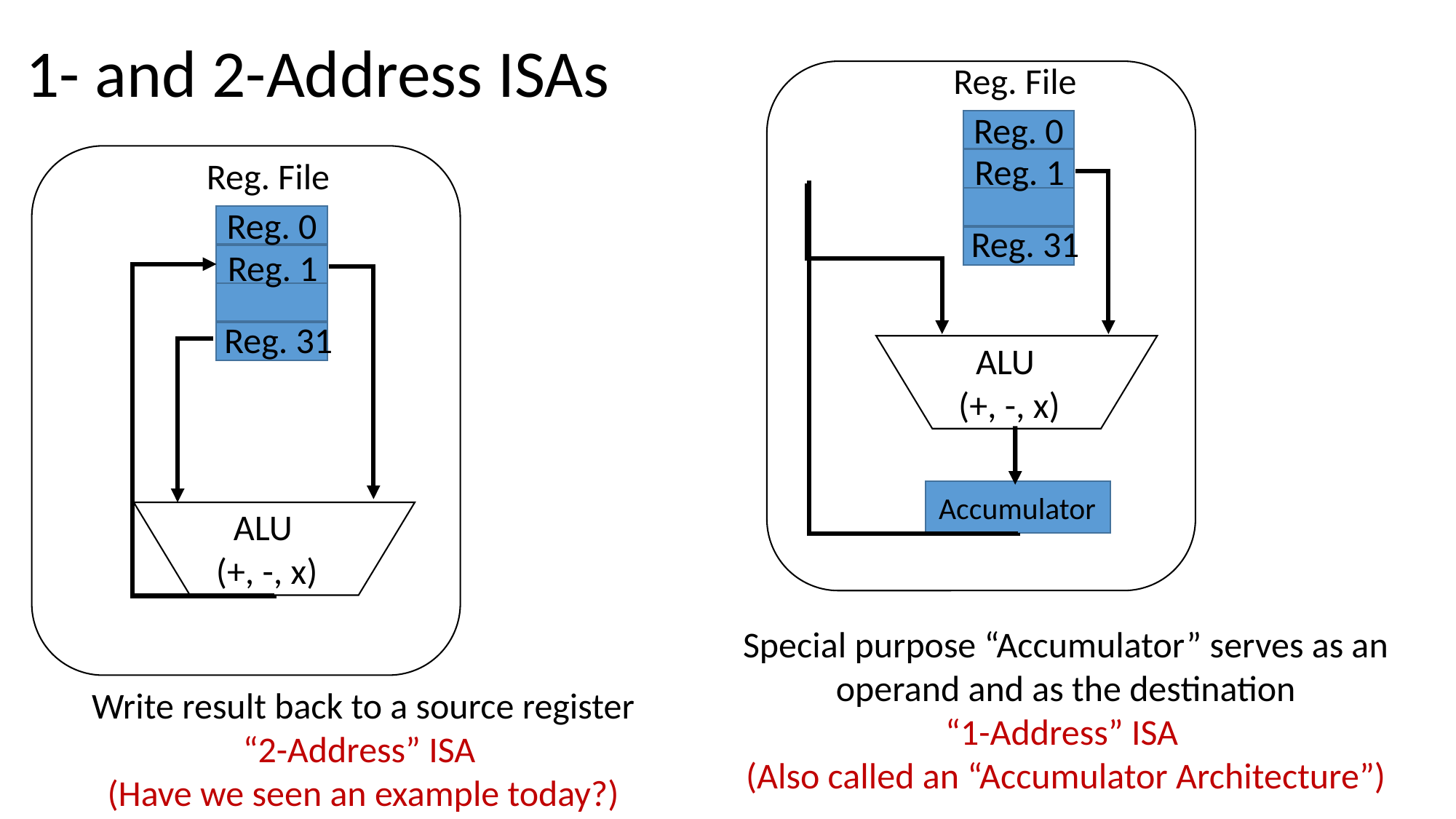

# 1- and 2-Address ISAs
Reg. File

Reg. 0

Reg. 1

Reg. File

Reg. 0

Reg. 31

Reg. 1

Reg. 31

ALU
(+, -, x)

Accumulator
ALU
(+, -, x)

Special purpose “Accumulator” serves as an operand and as the destination
“1-Address” ISA
(Also called an “Accumulator Architecture”)
Write result back to a source register
“2-Address” ISA
(Have we seen an example today?)